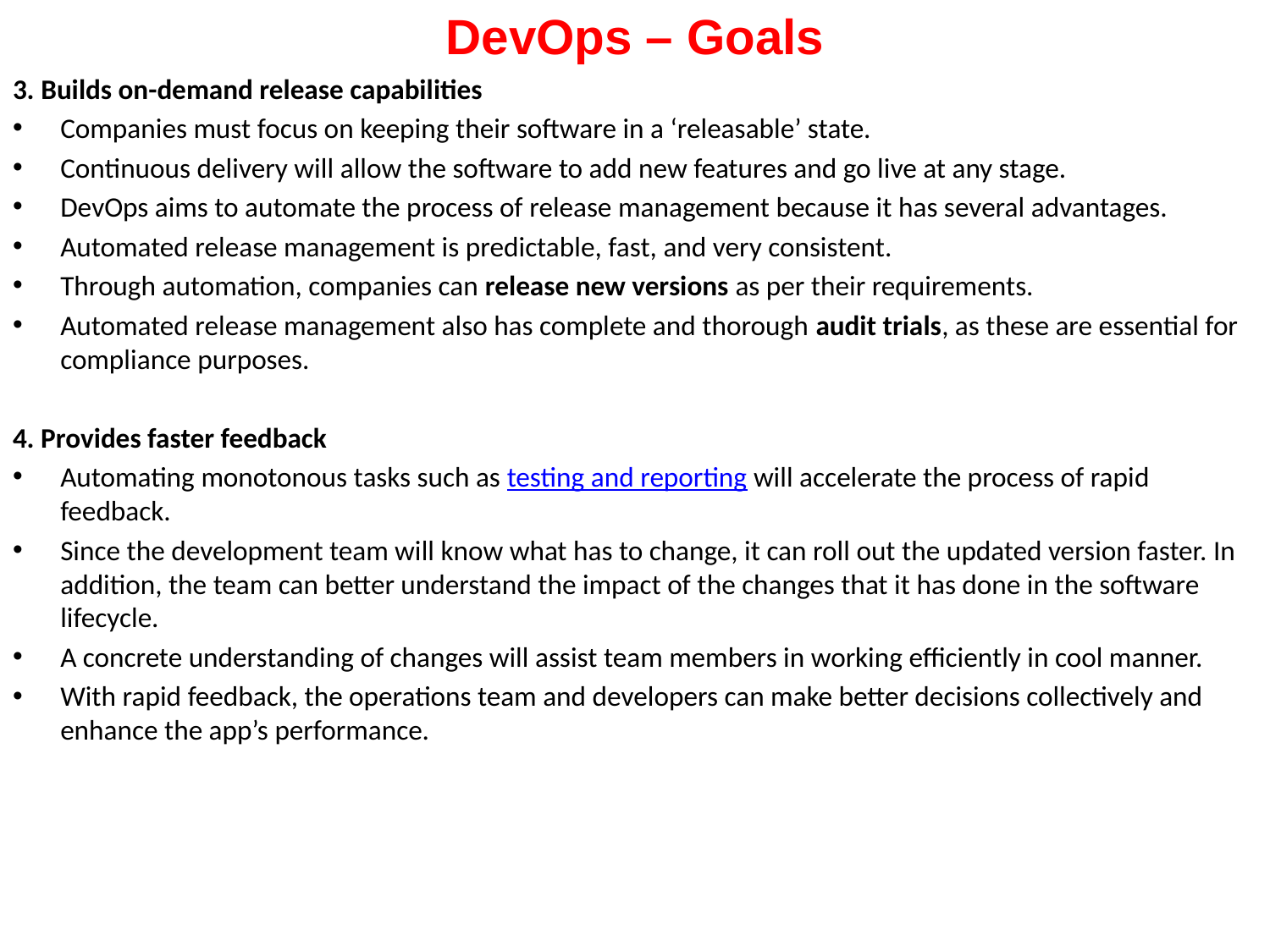

# DevOps – Goals
3. Builds on-demand release capabilities
Companies must focus on keeping their software in a ‘releasable’ state.
Continuous delivery will allow the software to add new features and go live at any stage.
DevOps aims to automate the process of release management because it has several advantages.
Automated release management is predictable, fast, and very consistent.
Through automation, companies can release new versions as per their requirements.
Automated release management also has complete and thorough audit trials, as these are essential for compliance purposes.

4. Provides faster feedback
Automating monotonous tasks such as testing and reporting will accelerate the process of rapid feedback.
Since the development team will know what has to change, it can roll out the updated version faster. In addition, the team can better understand the impact of the changes that it has done in the software lifecycle.
A concrete understanding of changes will assist team members in working efficiently in cool manner.
With rapid feedback, the operations team and developers can make better decisions collectively and enhance the app’s performance.